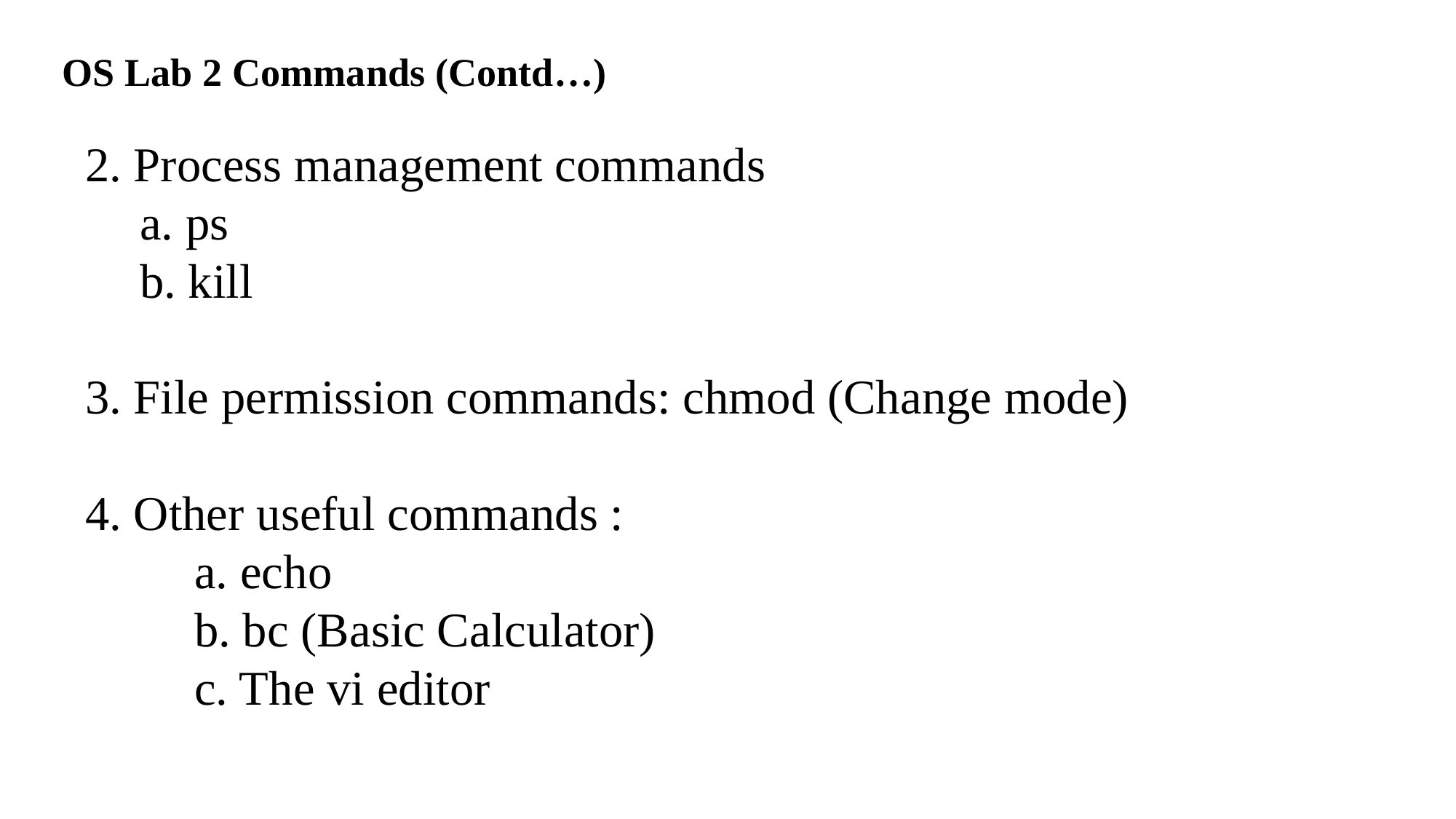

OS Lab 2 Commands (Contd…)
2. Process management commands
a. ps
b. kill

3. File permission commands: chmod (Change mode)

4. Other useful commands :
	a. echo
	b. bc (Basic Calculator)
 	c. The vi editor